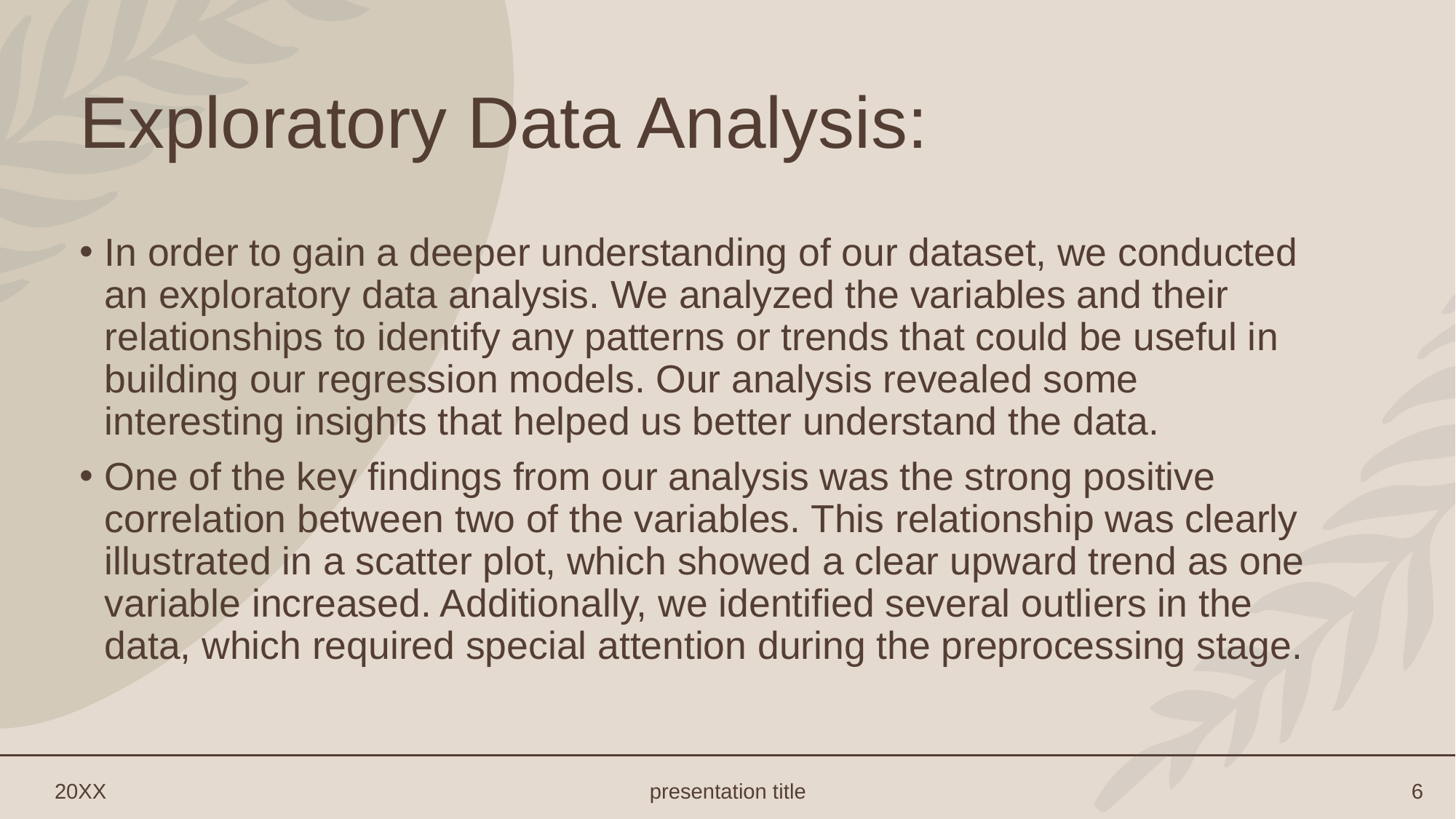

# Exploratory Data Analysis:
In order to gain a deeper understanding of our dataset, we conducted an exploratory data analysis. We analyzed the variables and their relationships to identify any patterns or trends that could be useful in building our regression models. Our analysis revealed some interesting insights that helped us better understand the data.
One of the key findings from our analysis was the strong positive correlation between two of the variables. This relationship was clearly illustrated in a scatter plot, which showed a clear upward trend as one variable increased. Additionally, we identified several outliers in the data, which required special attention during the preprocessing stage.

20XX
presentation title
6